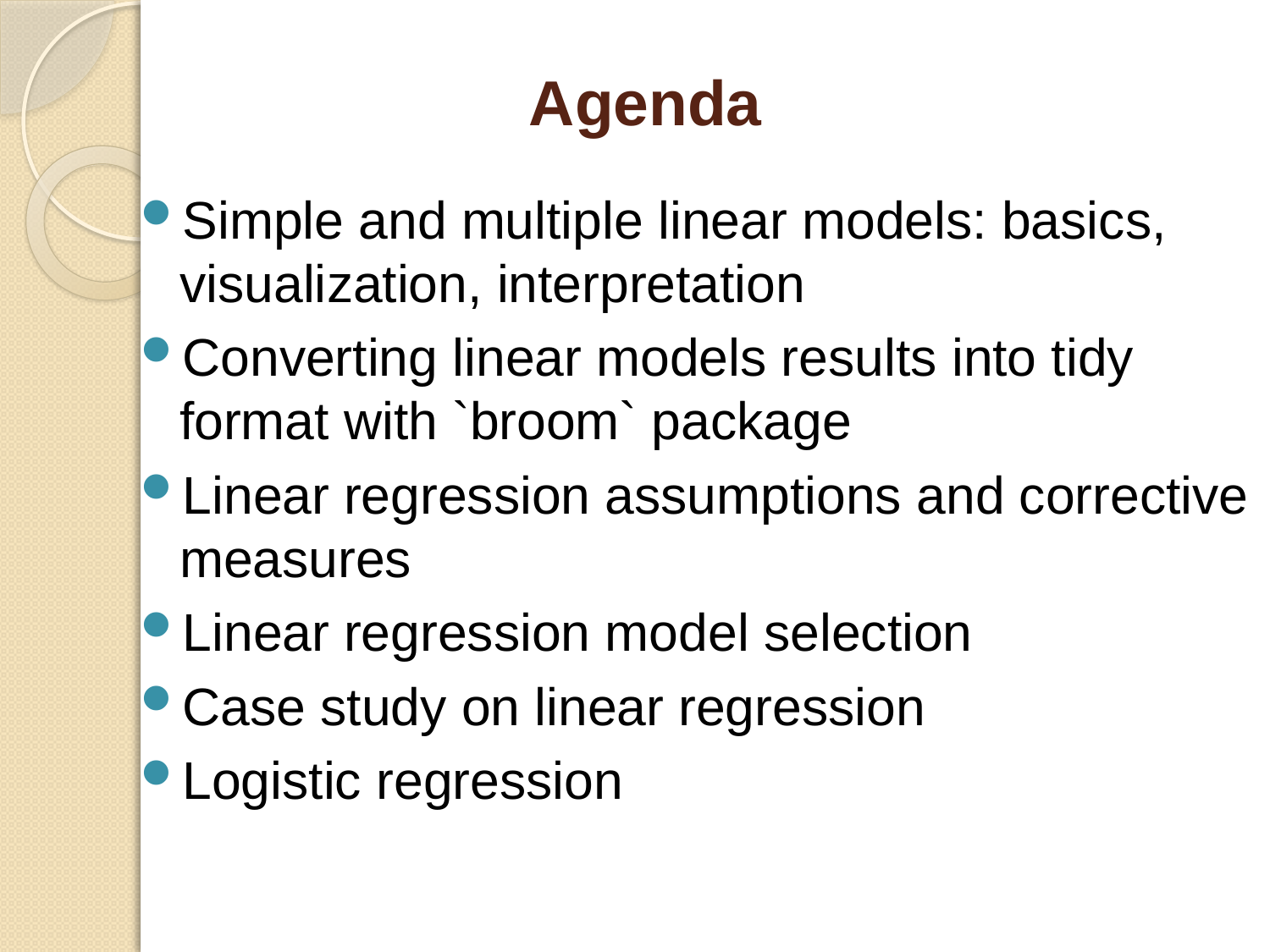

# Agenda
Simple and multiple linear models: basics, visualization, interpretation
Converting linear models results into tidy format with `broom` package
Linear regression assumptions and corrective measures
Linear regression model selection
Case study on linear regression
Logistic regression